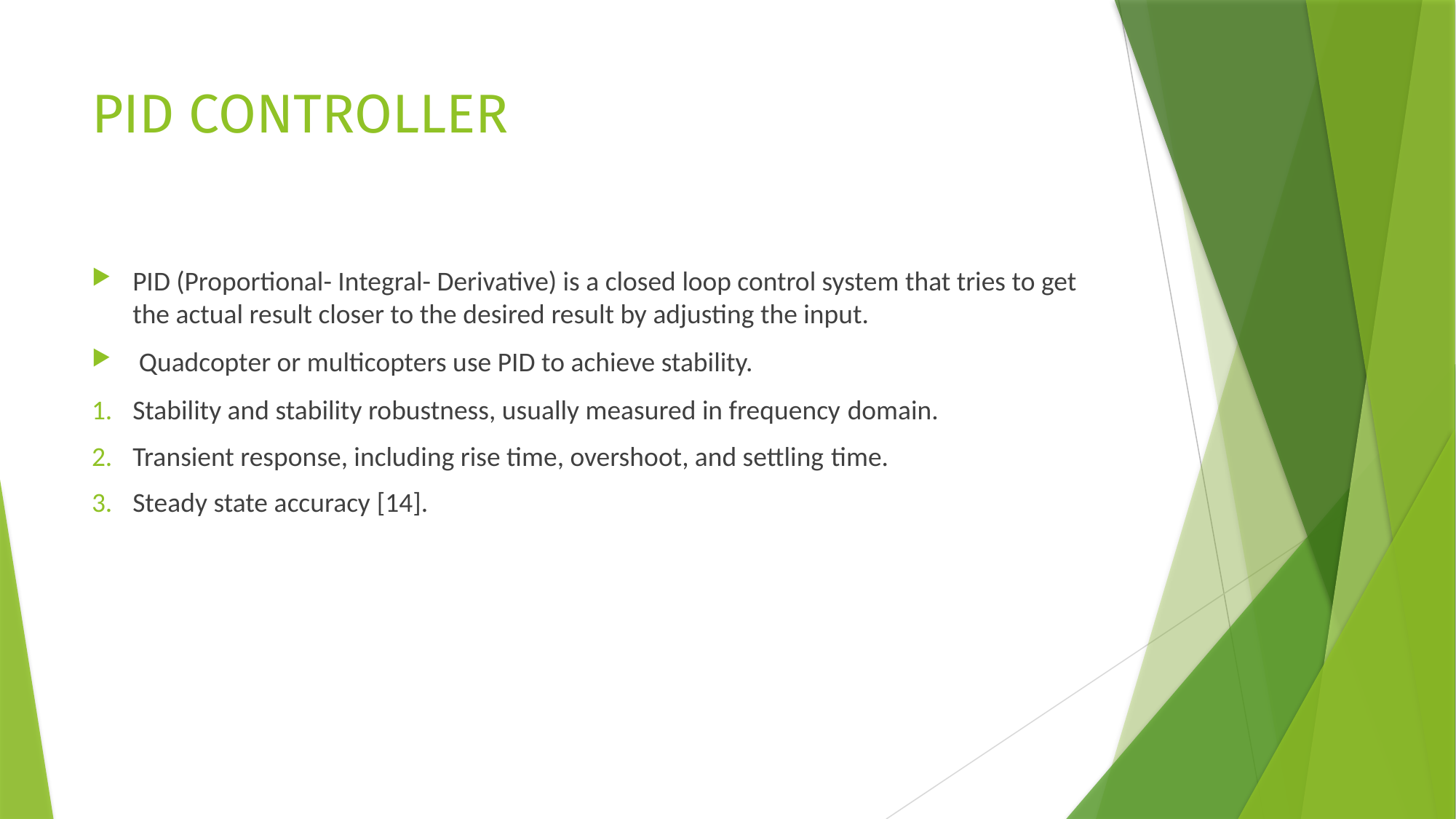

# PID CONTROLLER
PID (Proportional- Integral- Derivative) is a closed loop control system that tries to get the actual result closer to the desired result by adjusting the input.
 Quadcopter or multicopters use PID to achieve stability.
Stability and stability robustness, usually measured in frequency domain.
Transient response, including rise time, overshoot, and settling time.
Steady state accuracy [14].